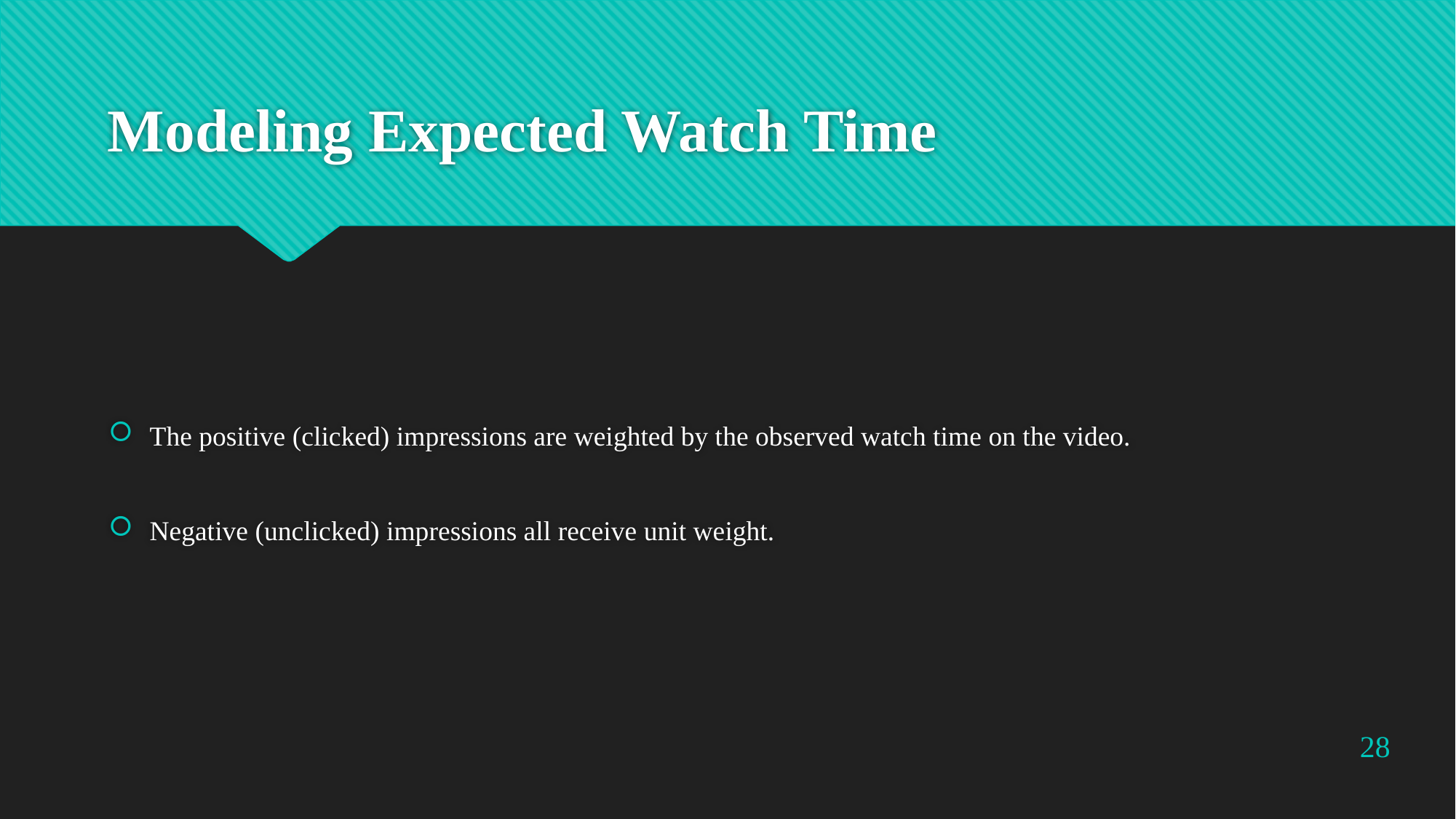

# Modeling Expected Watch Time
The positive (clicked) impressions are weighted by the observed watch time on the video.

Negative (unclicked) impressions all receive unit weight.
28